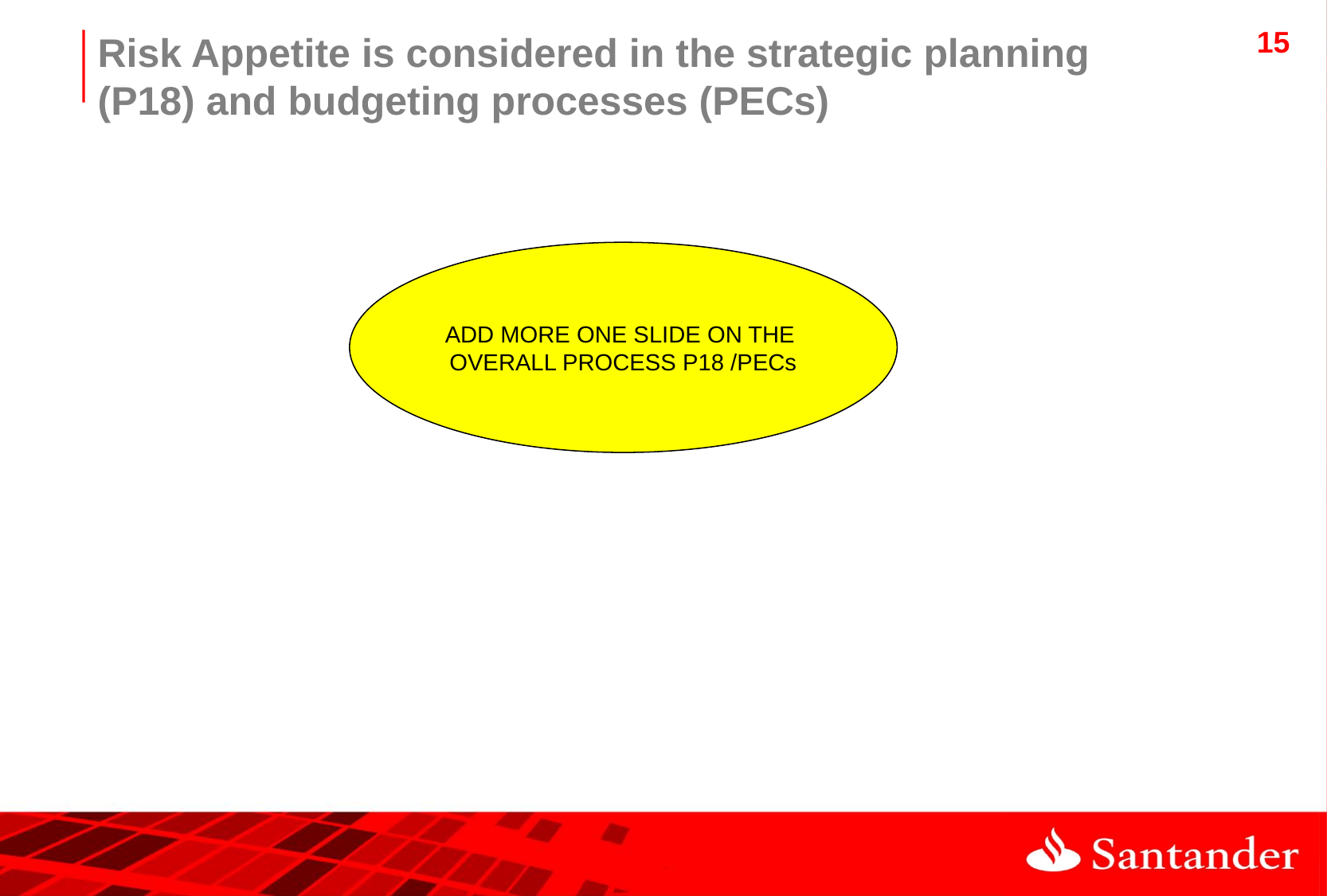

Risk Appetite is considered in the strategic planning (P18) and budgeting processes (PECs)
ADD MORE ONE SLIDE ON THE
OVERALL PROCESS P18 /PECs